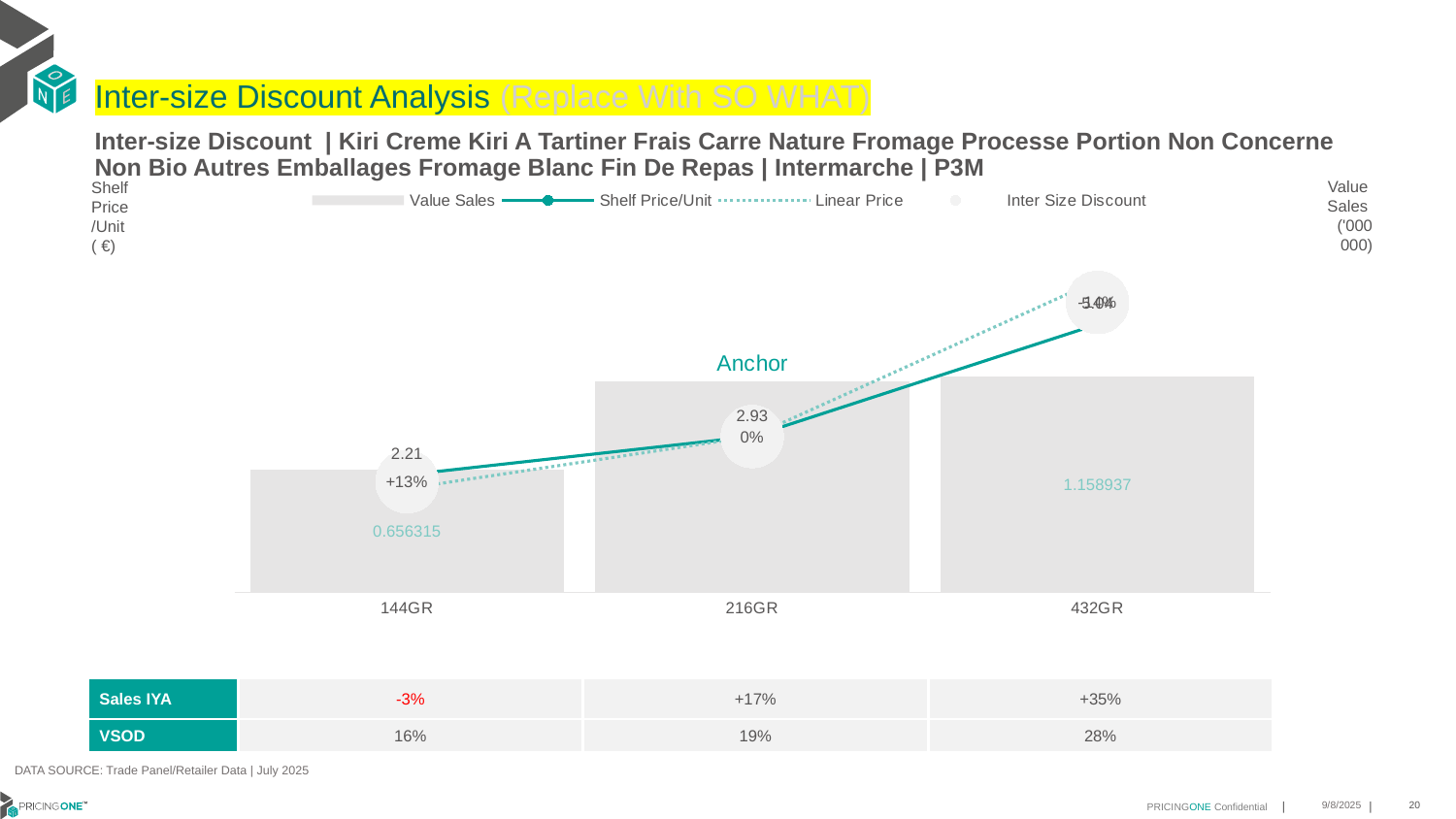

# Inter-size Discount Analysis (Replace With SO WHAT)
Inter-size Discount  | Kiri Creme Kiri A Tartiner Frais Carre Nature Fromage Processe Portion Non Concerne Non Bio Autres Emballages Fromage Blanc Fin De Repas | Intermarche | P3M
Shelf
Price
/Unit
( €)

### Chart

| Category | Value Sales | Shelf Price/Unit | Linear Price | Inter Size Discount |
|---|---|---|---|---|
| 144GR | 0.656315 | 2.2093 | 1.953 | 2.08115 |
| 216GR | 1.133211 | 2.9295 | 2.9295 | 2.9295 |
| 432GR | 1.158937 | 5.0358 | 5.859 | 5.4474 |
Value
Sales
('000 000)
| Sales IYA | -3% | +17% | +35% |
| --- | --- | --- | --- |
| VSOD | 16% | 19% | 28% |
DATA SOURCE: Trade Panel/Retailer Data | July 2025

9/8/2025
20